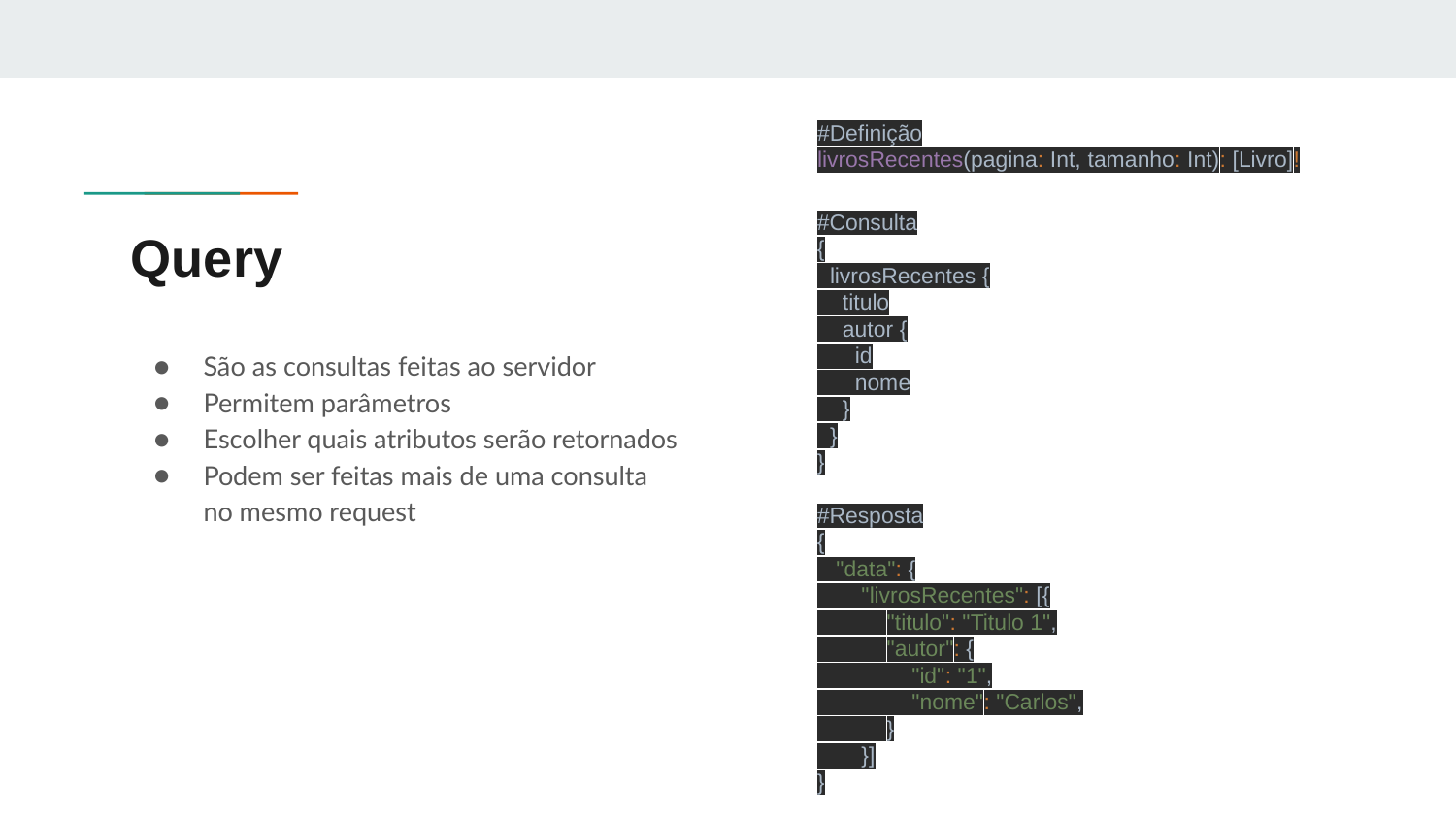

#Definição
livrosRecentes(pagina: Int, tamanho: Int): [Livro]!
#Consulta
{
  livrosRecentes {
    titulo
    autor {
      id
      nome
    }
  }
}
#Resposta
{
   "data": {
       "livrosRecentes": [{
           "titulo": "Titulo 1",
           "autor": {
               "id": "1",
               "nome": "Carlos",
           }
       }]
}
# Query
São as consultas feitas ao servidor
Permitem parâmetros
Escolher quais atributos serão retornados
Podem ser feitas mais de uma consulta
no mesmo request